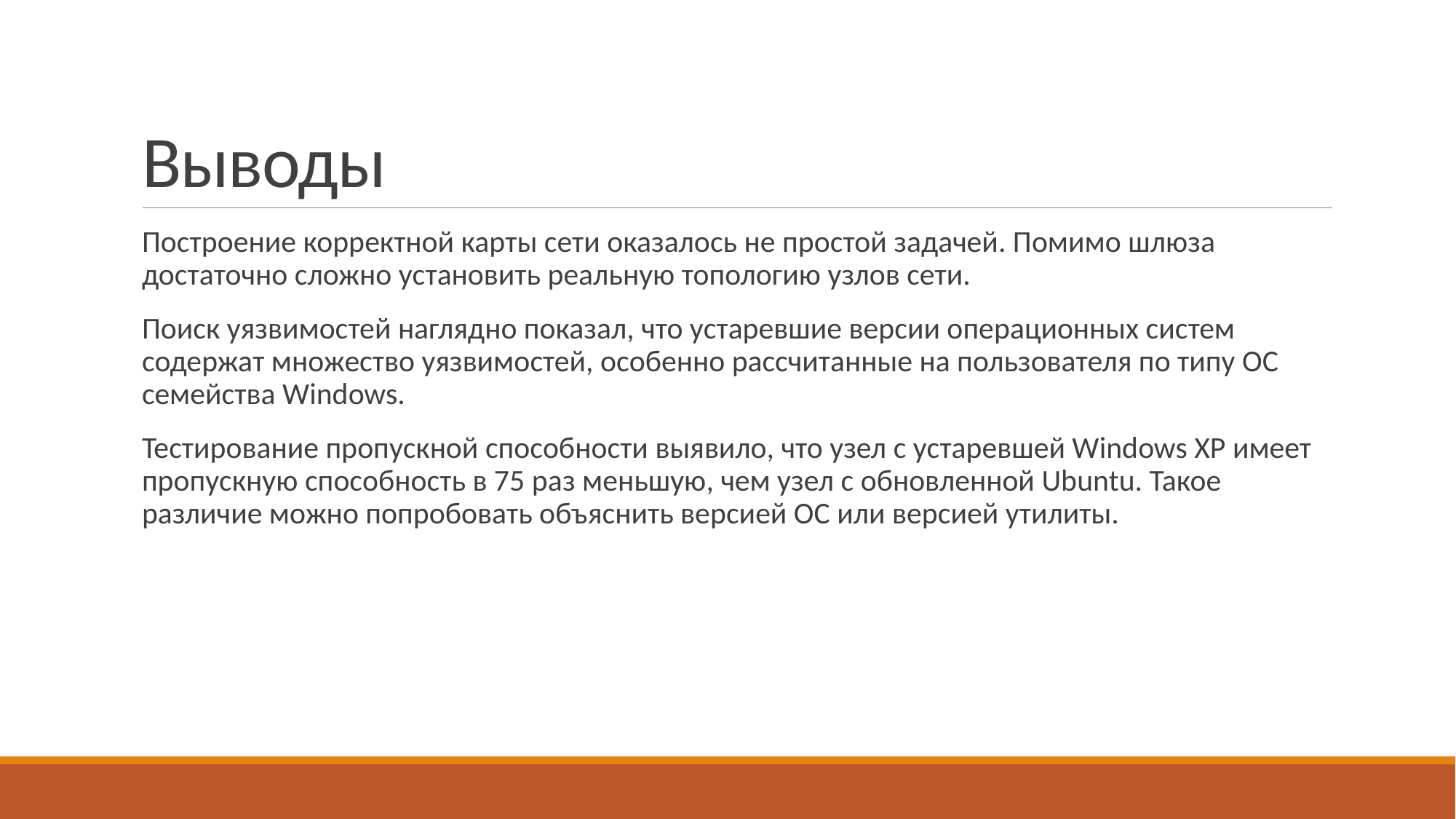

# Выводы
Построение корректной карты сети оказалось не простой задачей. Помимо шлюза достаточно сложно установить реальную топологию узлов сети.
Поиск уязвимостей наглядно показал, что устаревшие версии операционных систем содержат множество уязвимостей, особенно рассчитанные на пользователя по типу ОС семейства Windows.
Тестирование пропускной способности выявило, что узел с устаревшей Windows XP имеет пропускную способность в 75 раз меньшую, чем узел с обновленной Ubuntu. Такое различие можно попробовать объяснить версией ОС или версией утилиты.